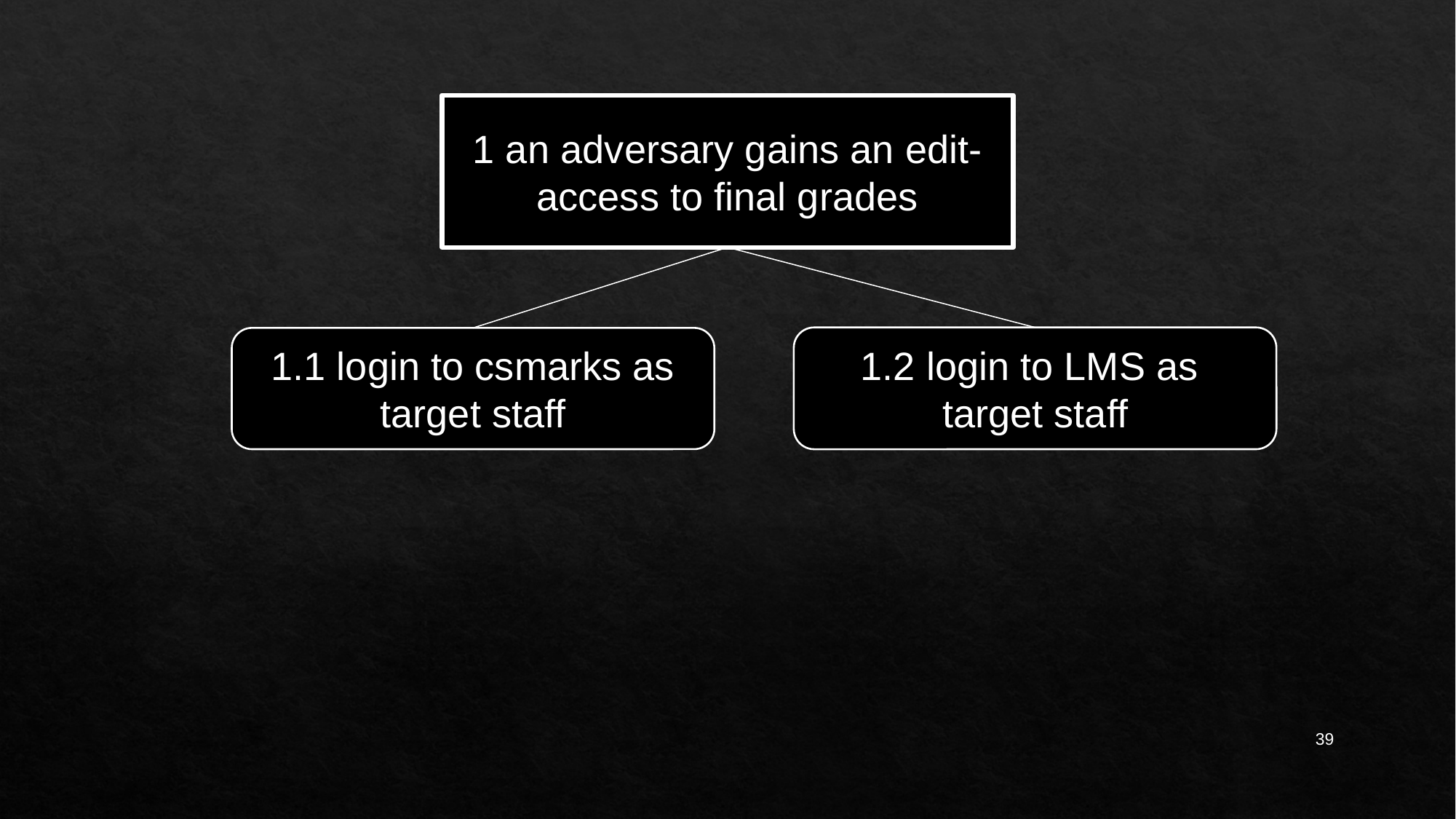

1 an adversary gains an edit-access to final grades
1.2 login to LMS as
target staff
1.1 login to csmarks as target staff
39